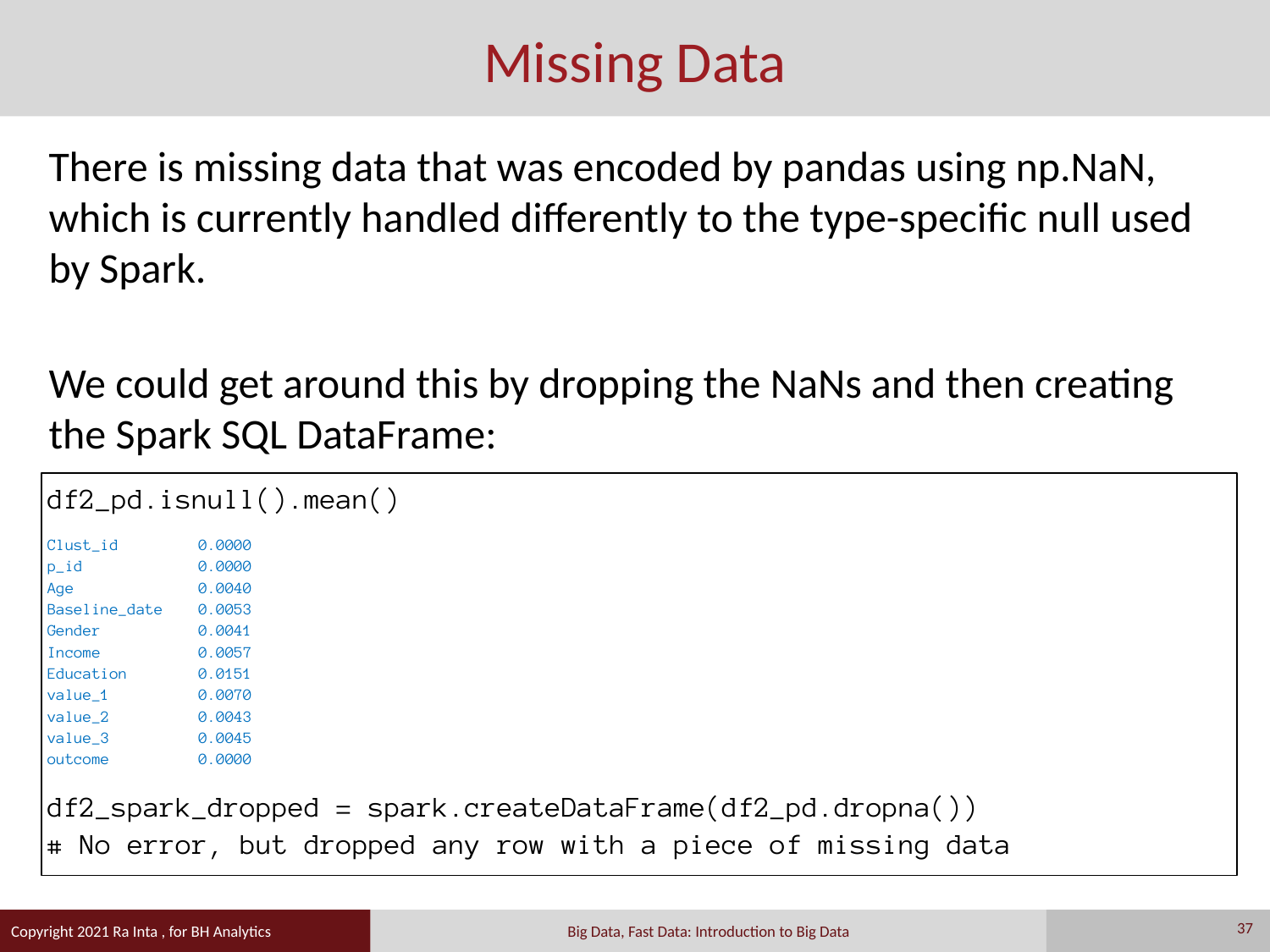

# Missing Data
There is missing data that was encoded by pandas using np.NaN, which is currently handled differently to the type-specific null used by Spark.

We could get around this by dropping the NaNs and then creating the Spark SQL DataFrame:
df2_pd.isnull().mean()

Clust_id         0.0000
p_id             0.0000
Age              0.0040
Baseline_date    0.0053
Gender           0.0041
Income           0.0057
Education        0.0151
value_1          0.0070
value_2          0.0043
value_3          0.0045
outcome          0.0000

df2_spark_dropped = spark.createDataFrame(df2_pd.dropna())
# No error, but dropped any row with a piece of missing data
37